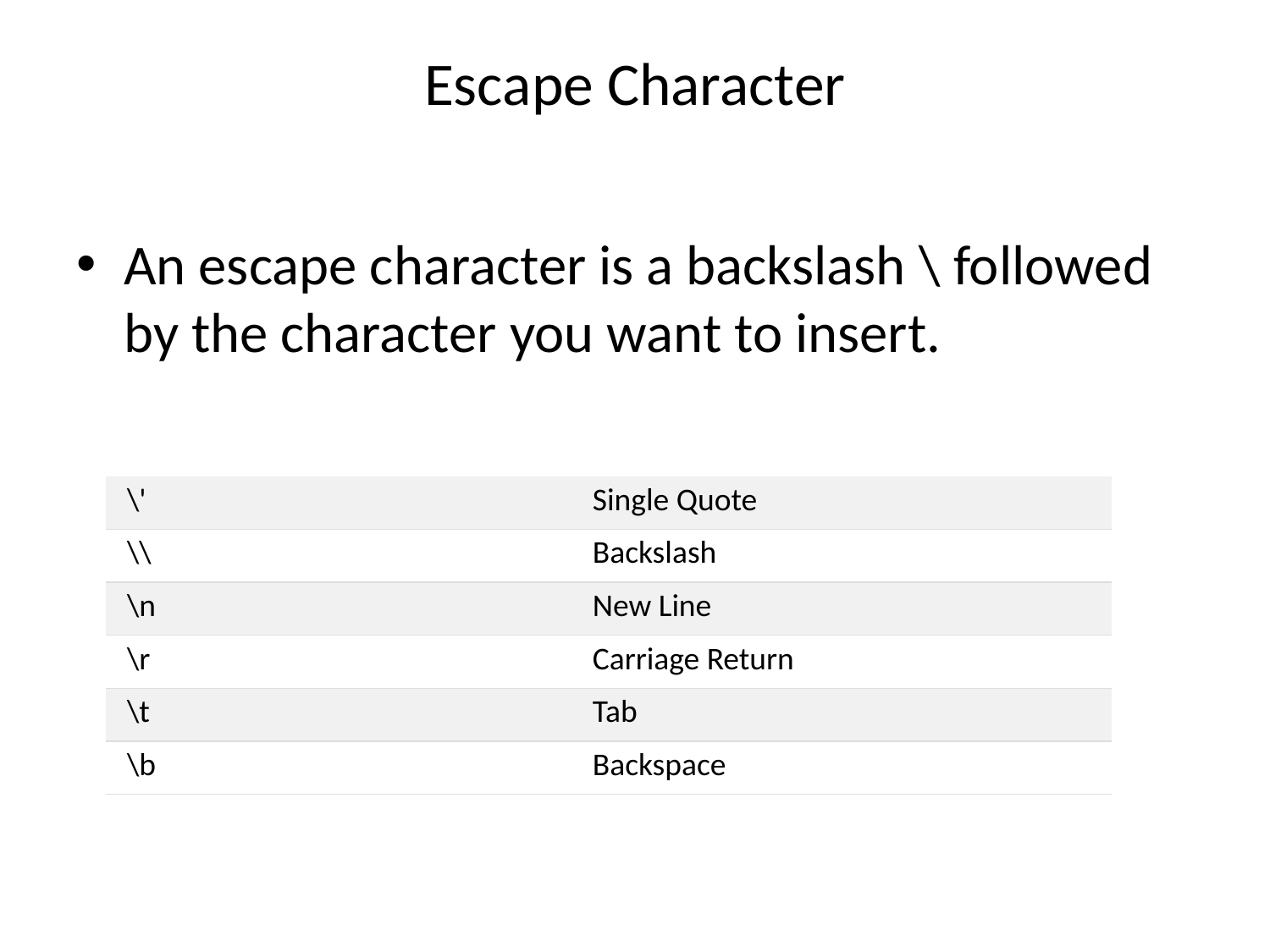

# Escape Character
An escape character is a backslash \ followed by the character you want to insert.

| \' | Single Quote |
| --- | --- |
| \\ | Backslash |
| \n | New Line |
| \r | Carriage Return |
| \t | Tab |
| \b | Backspace |